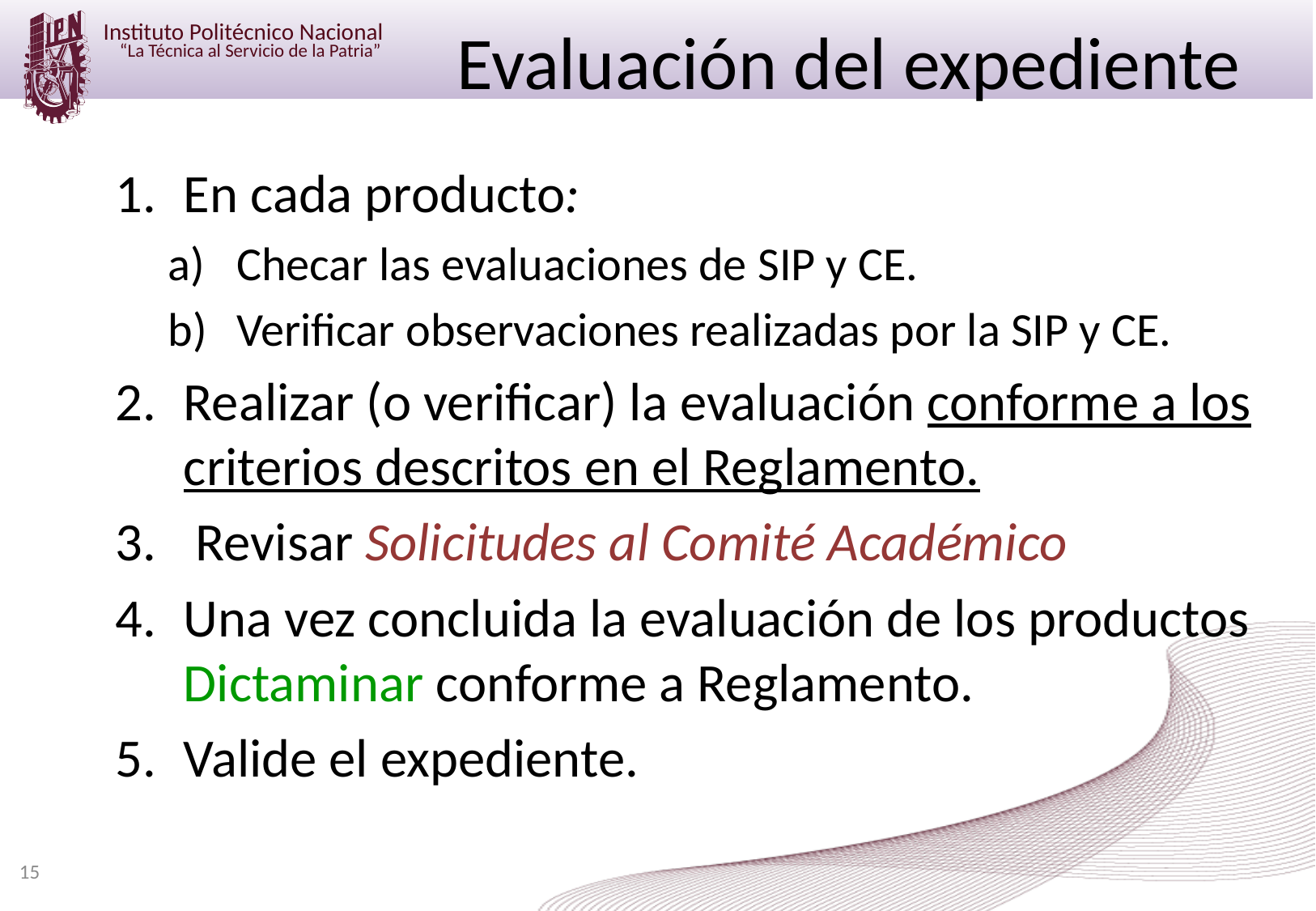

# Evaluación del expediente
En cada producto:
Checar las evaluaciones de SIP y CE.
Verificar observaciones realizadas por la SIP y CE.
Realizar (o verificar) la evaluación conforme a los criterios descritos en el Reglamento.
 Revisar Solicitudes al Comité Académico
Una vez concluida la evaluación de los productos Dictaminar conforme a Reglamento.
Valide el expediente.
15